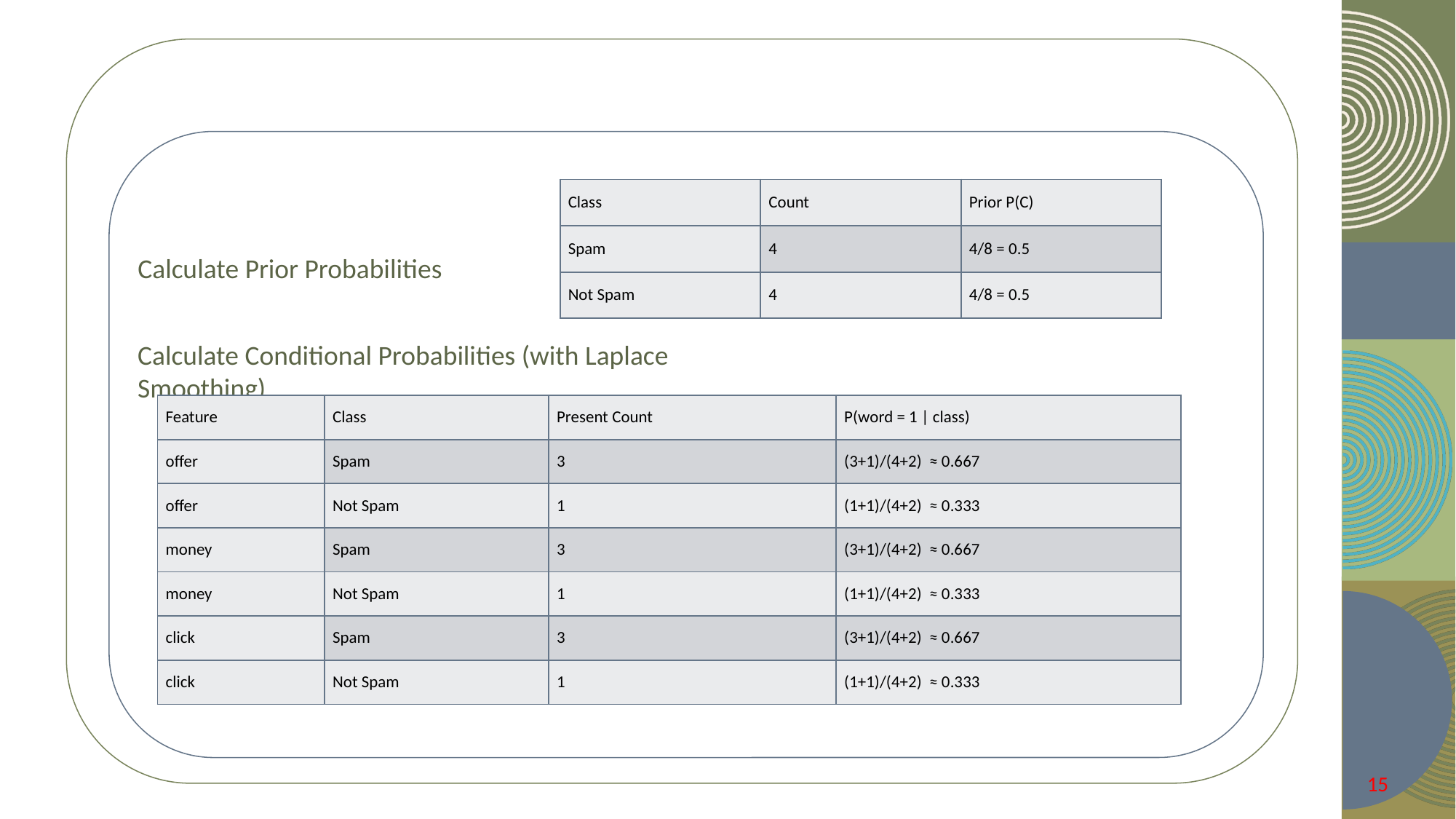

| Class | Count | Prior P(C) |
| --- | --- | --- |
| Spam | 4 | 4/8 = 0.5 |
| Not Spam | 4 | 4/8 = 0.5 |
Calculate Prior Probabilities

Calculate Conditional Probabilities (with Laplace Smoothing)
| Feature | Class | Present Count | P(word = 1 | class) |
| --- | --- | --- | --- |
| offer | Spam | 3 | (3+1)/(4+2) ≈ 0.667 |
| offer | Not Spam | 1 | (1+1)/(4+2) ≈ 0.333 |
| money | Spam | 3 | (3+1)/(4+2) ≈ 0.667 |
| money | Not Spam | 1 | (1+1)/(4+2) ≈ 0.333 |
| click | Spam | 3 | (3+1)/(4+2) ≈ 0.667 |
| click | Not Spam | 1 | (1+1)/(4+2) ≈ 0.333 |
15